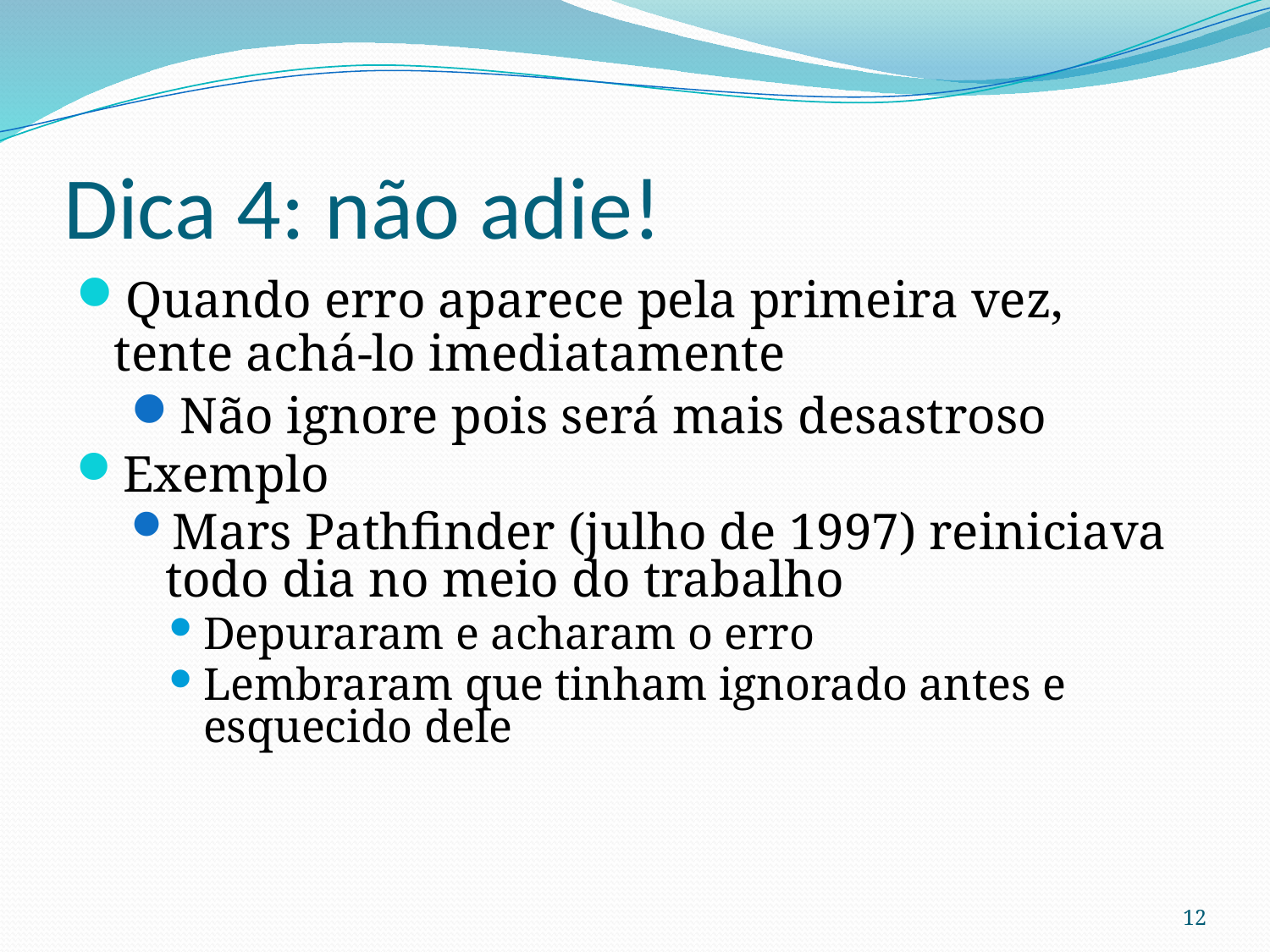

# Dica 4: não adie!
Quando erro aparece pela primeira vez, tente achá-lo imediatamente
Não ignore pois será mais desastroso
Exemplo
Mars Pathfinder (julho de 1997) reiniciava todo dia no meio do trabalho
Depuraram e acharam o erro
Lembraram que tinham ignorado antes e esquecido dele

12